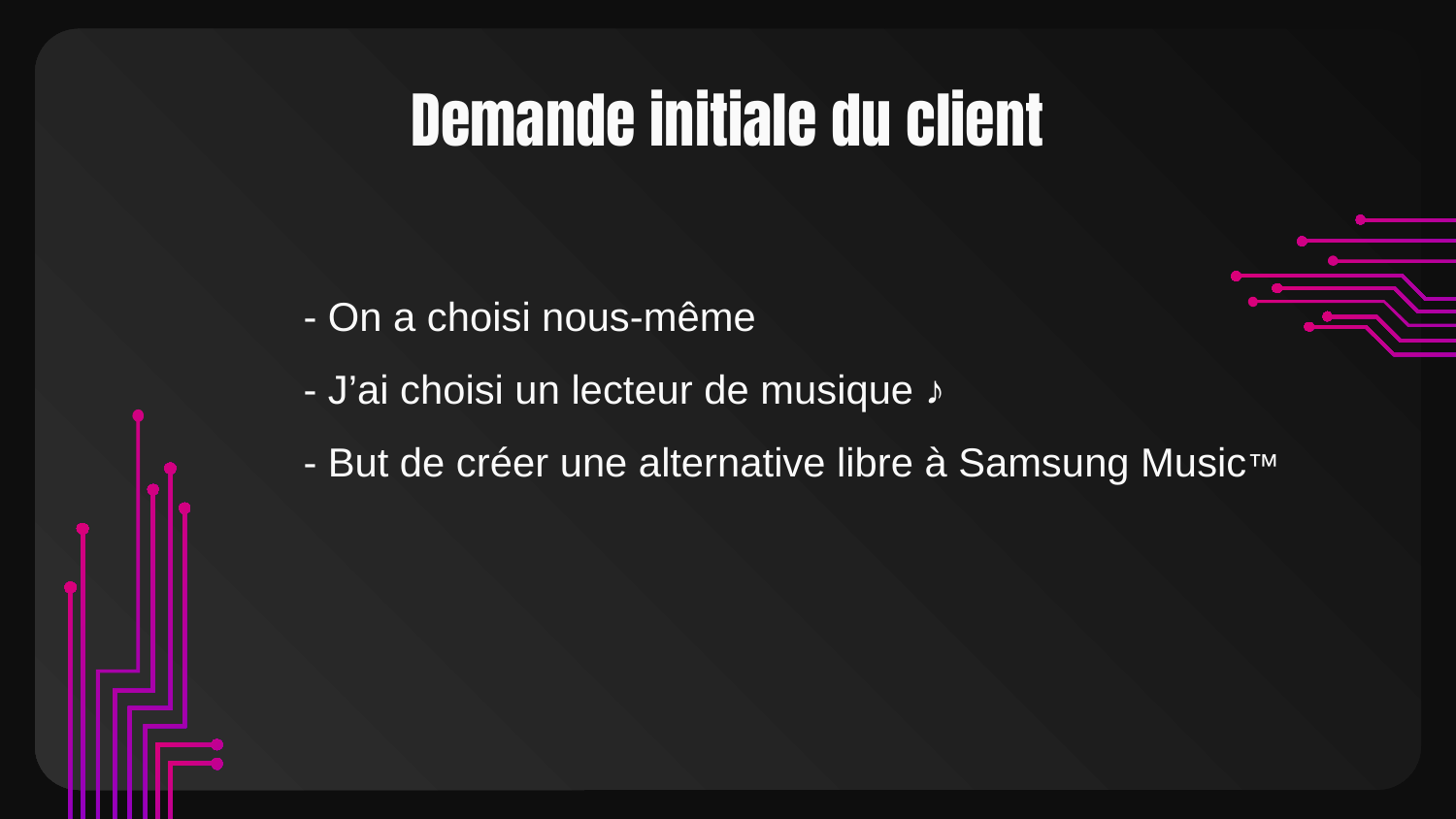

# Demande initiale du client
- On a choisi nous-même
- J’ai choisi un lecteur de musique ♪
- But de créer une alternative libre à Samsung Music™